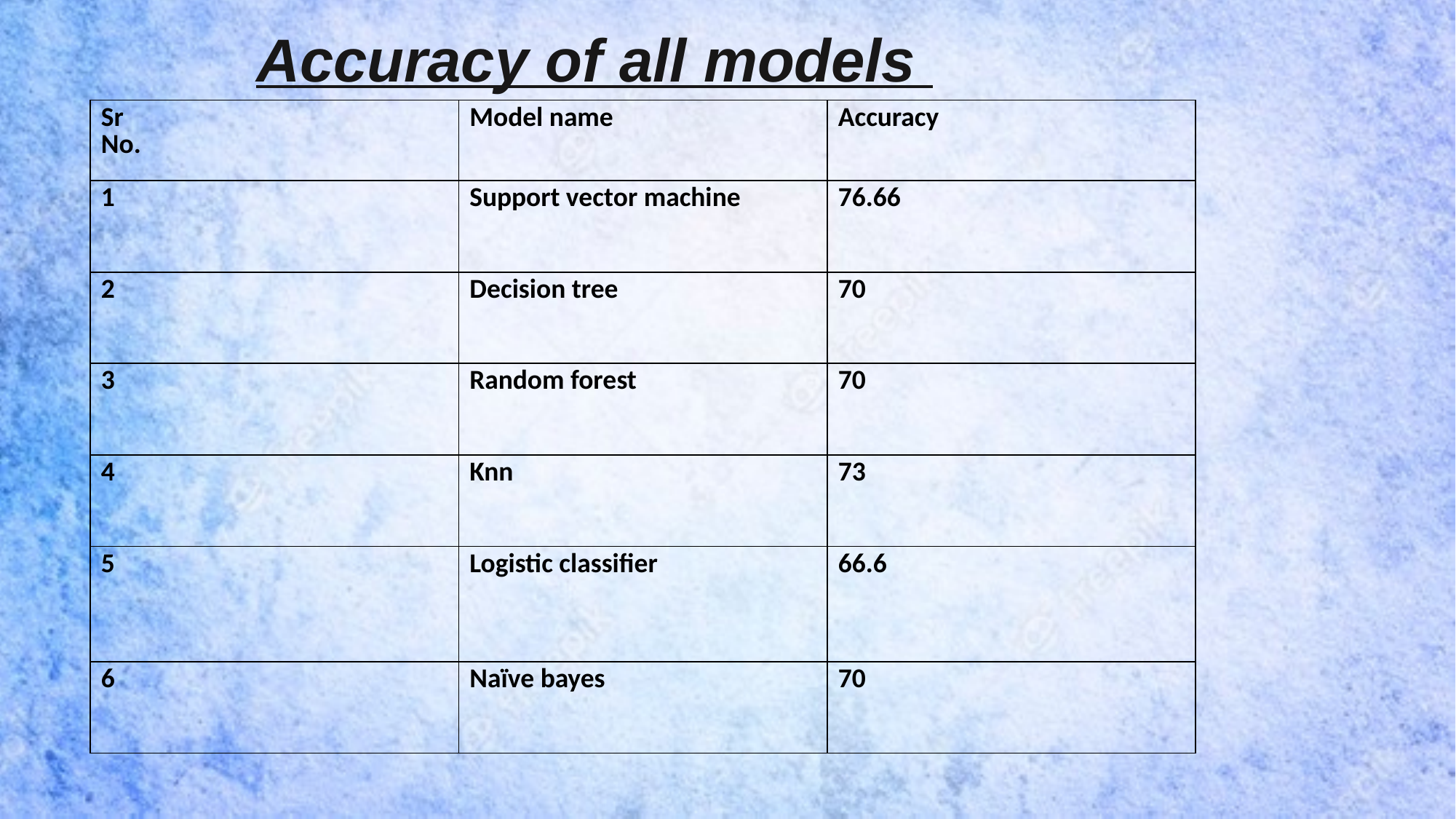

Accuracy of all models
| Sr No. | Model name | Accuracy |
| --- | --- | --- |
| 1 | Support vector machine | 76.66 |
| 2 | Decision tree | 70 |
| 3 | Random forest | 70 |
| 4 | Knn | 73 |
| 5 | Logistic classifier | 66.6 |
| 6 | Naïve bayes | 70 |